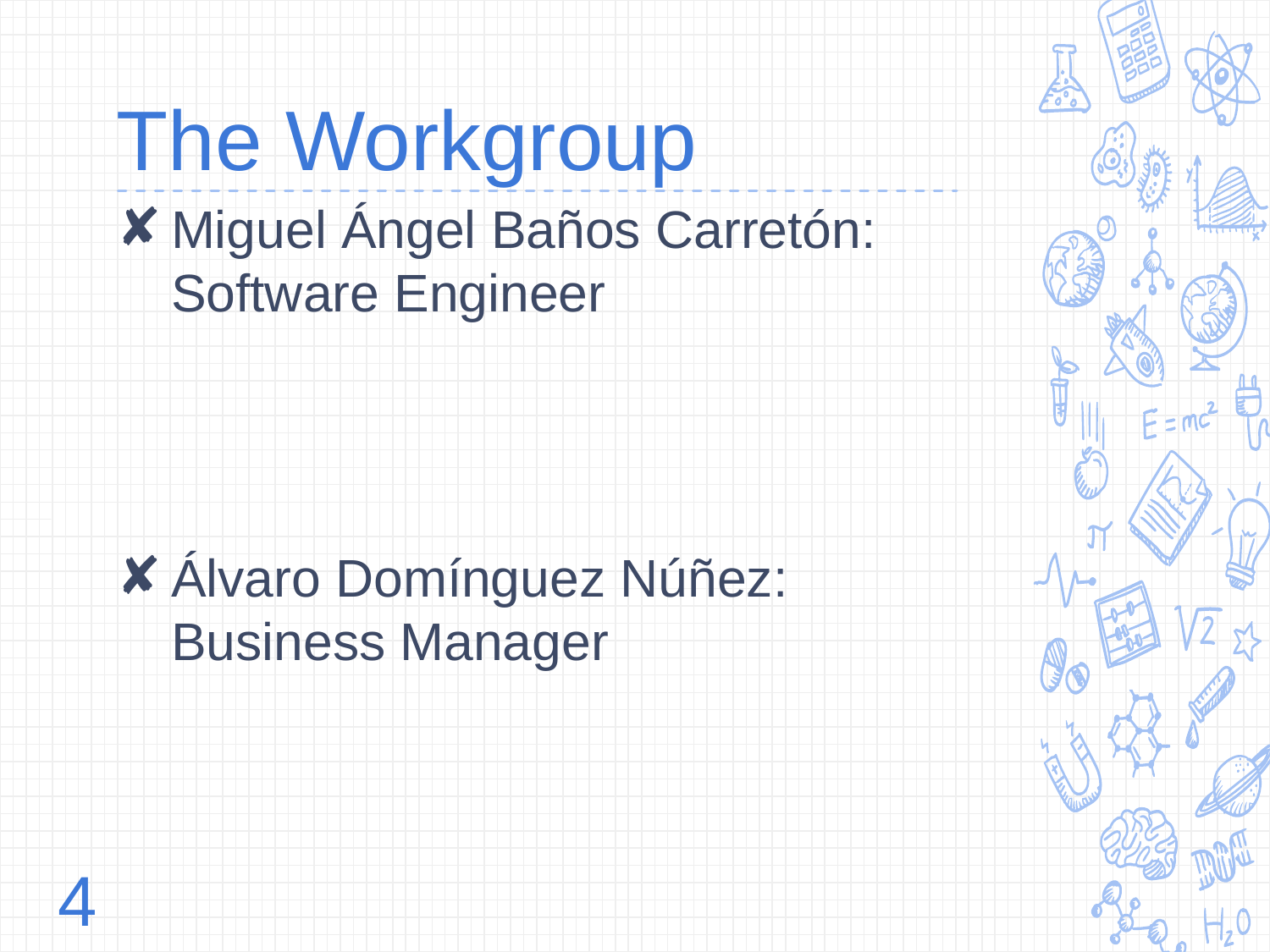

# The Workgroup
Miguel Ángel Baños Carretón: Software Engineer

Álvaro Domínguez Núñez: Business Manager

4